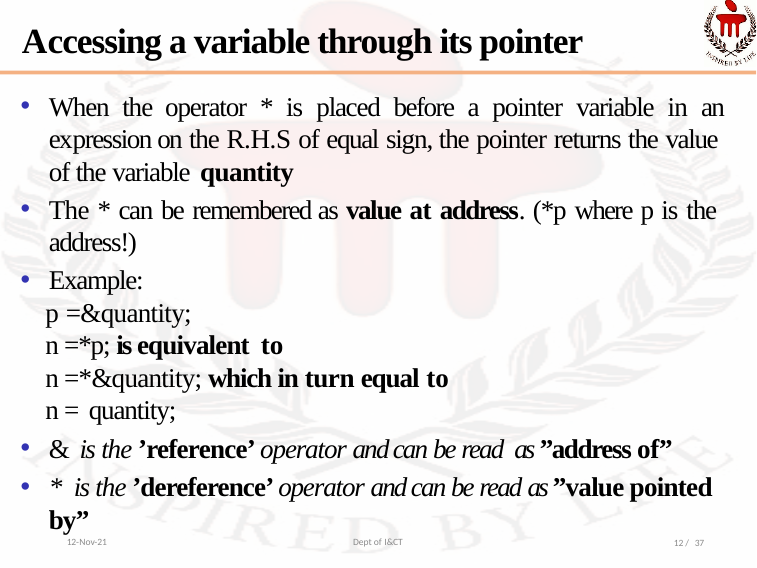

Accessing a variable through its pointer
When the operator * is placed before a pointer variable in an expression on the R.H.S of equal sign, the pointer returns the value  of the variable quantity
The * can be remembered as value at address. (*p where p is the  address!)
Example:
p =&quantity;
n =*p; is equivalent to
n =*&quantity; which in turn equal to
n = quantity;
& is the ’reference’ operator and can be read as ”address of”
* is the ’dereference’ operator and can be read as ”value pointed  by”
12-Nov-21
Dept of I&CT
12 / 37